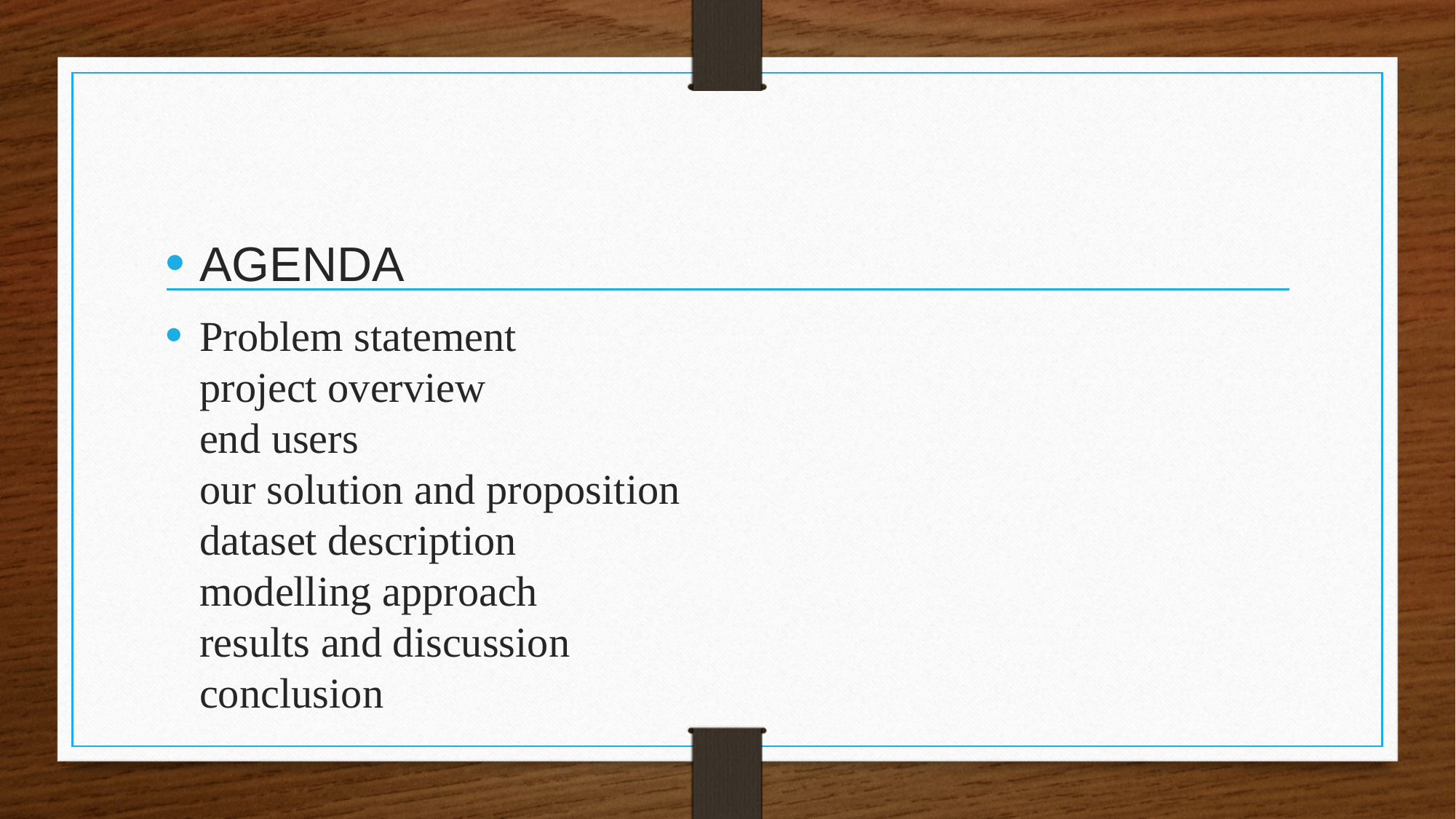

#
AGENDA
Problem statement
project overview
end users
our solution and proposition
dataset description
modelling approach
results and discussion
conclusion